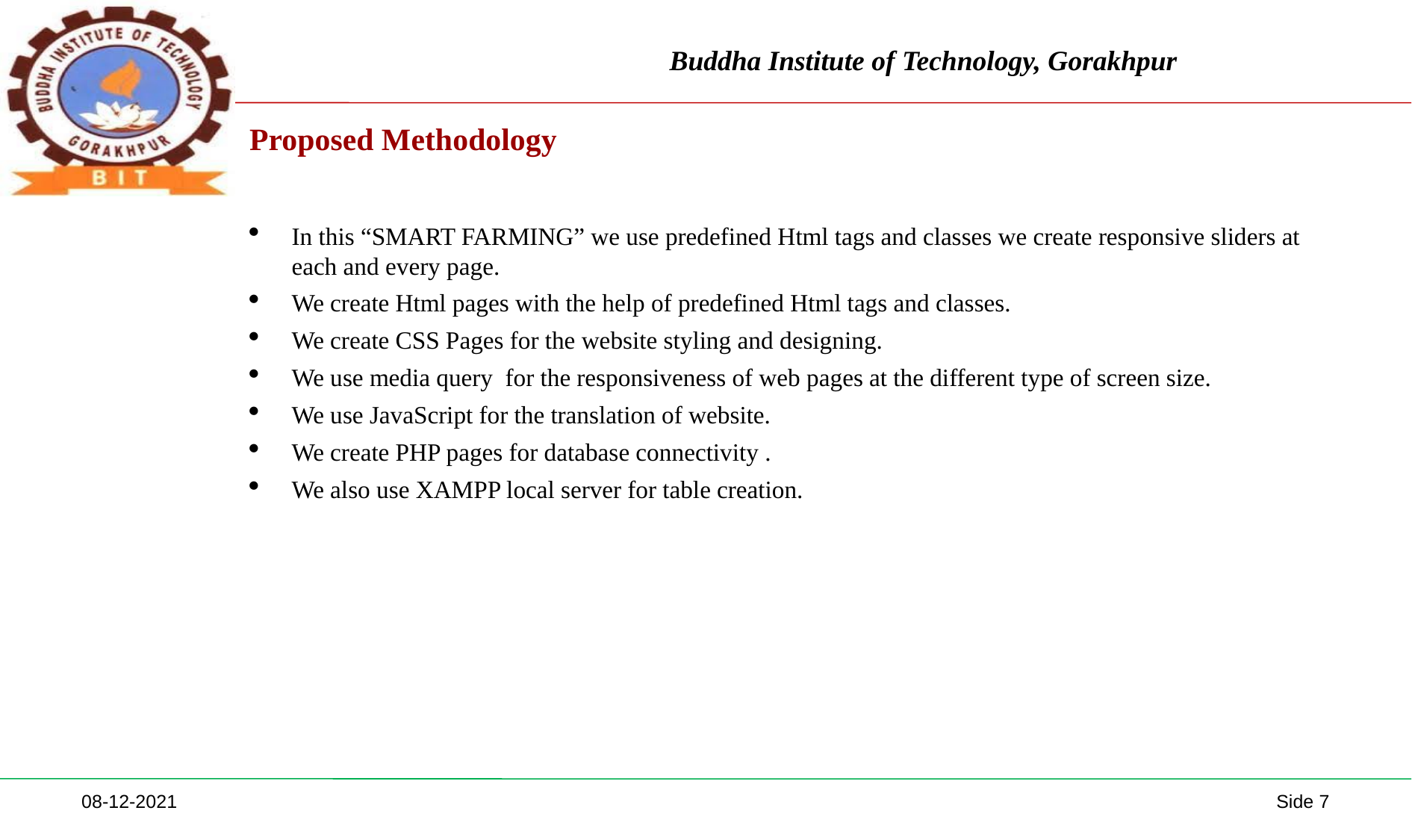

# Proposed Methodology
In this “SMART FARMING” we use predefined Html tags and classes we create responsive sliders at each and every page.
We create Html pages with the help of predefined Html tags and classes.
We create CSS Pages for the website styling and designing.
We use media query  for the responsiveness of web pages at the different type of screen size.
We use JavaScript for the translation of website.
We create PHP pages for database connectivity .
We also use XAMPP local server for table creation.